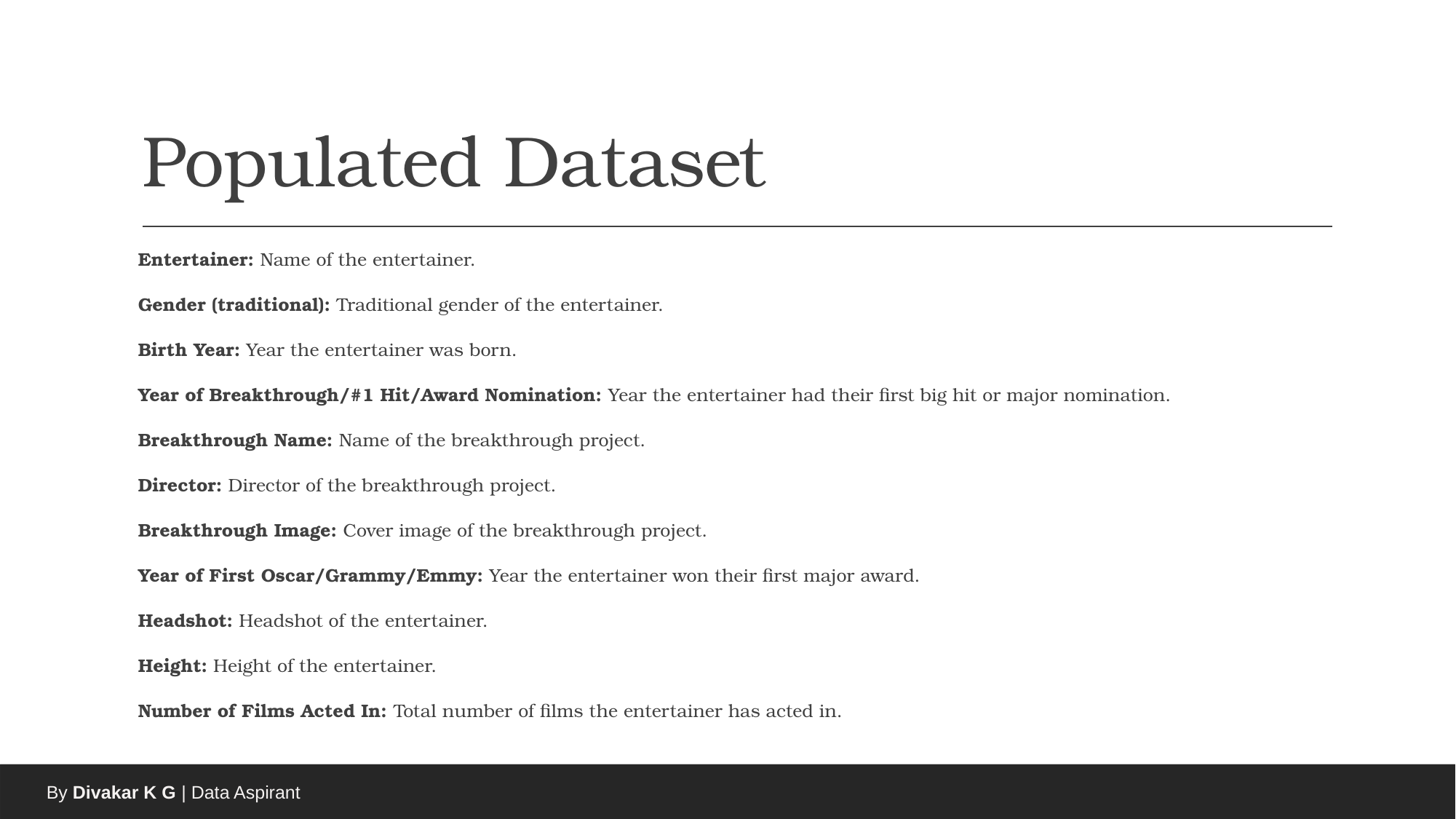

# Populated Dataset
Entertainer: Name of the entertainer.
Gender (traditional): Traditional gender of the entertainer.
Birth Year: Year the entertainer was born.
Year of Breakthrough/#1 Hit/Award Nomination: Year the entertainer had their first big hit or major nomination.
Breakthrough Name: Name of the breakthrough project.
Director: Director of the breakthrough project.
Breakthrough Image: Cover image of the breakthrough project.
Year of First Oscar/Grammy/Emmy: Year the entertainer won their first major award.
Headshot: Headshot of the entertainer.
Height: Height of the entertainer.
Number of Films Acted In: Total number of films the entertainer has acted in.

       By Divakar K G | Data Aspirant

9